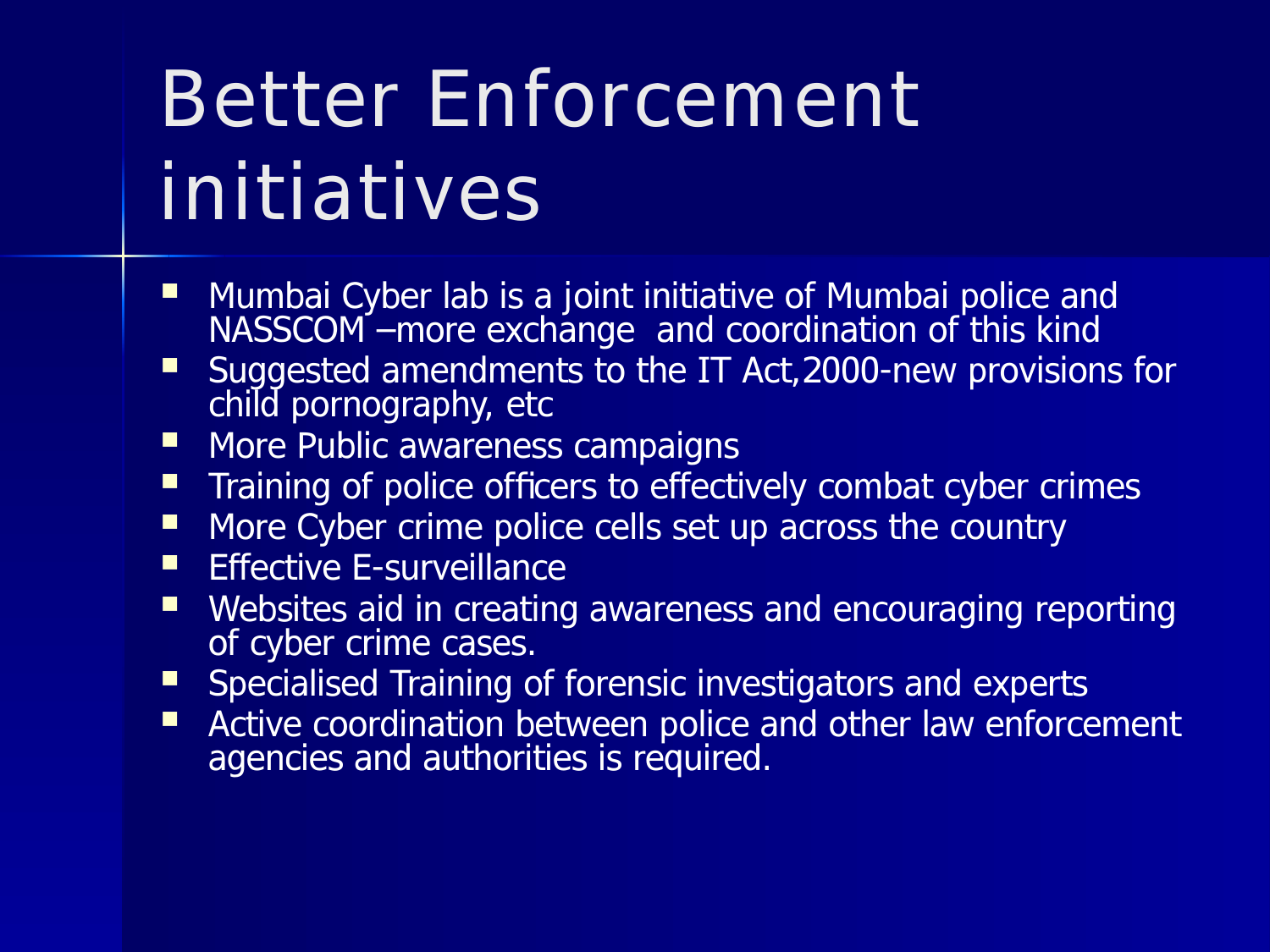

# Better Enforcement initiatives
Mumbai Cyber lab is a joint initiative of Mumbai police and NASSCOM –more exchange  and coordination of this kind
Suggested amendments to the IT Act,2000-new provisions for child pornography, etc
More Public awareness campaigns
Training of police officers to effectively combat cyber crimes
More Cyber crime police cells set up across the country
Effective E-surveillance
Websites aid in creating awareness and encouraging reporting of cyber crime cases.
Specialised Training of forensic investigators and experts
Active coordination between police and other law enforcement agencies and authorities is required.